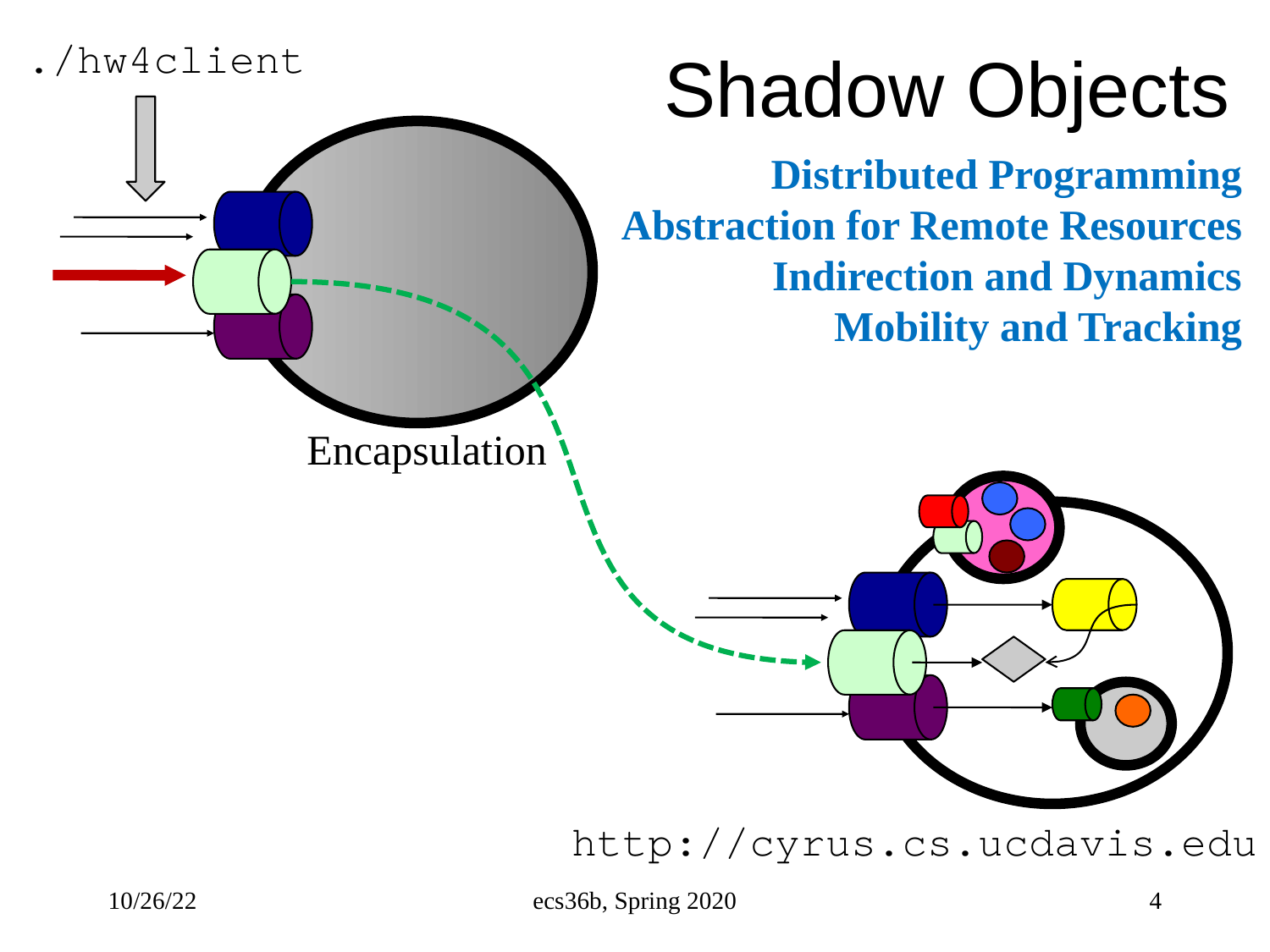

# Shadow Objects
./hw4client

Distributed Programming
Abstraction for Remote Resources
Indirection and Dynamics
Mobility and Tracking

Encapsulation

http://cyrus.cs.ucdavis.edu
10/26/22
ecs36b, Spring 2020
4